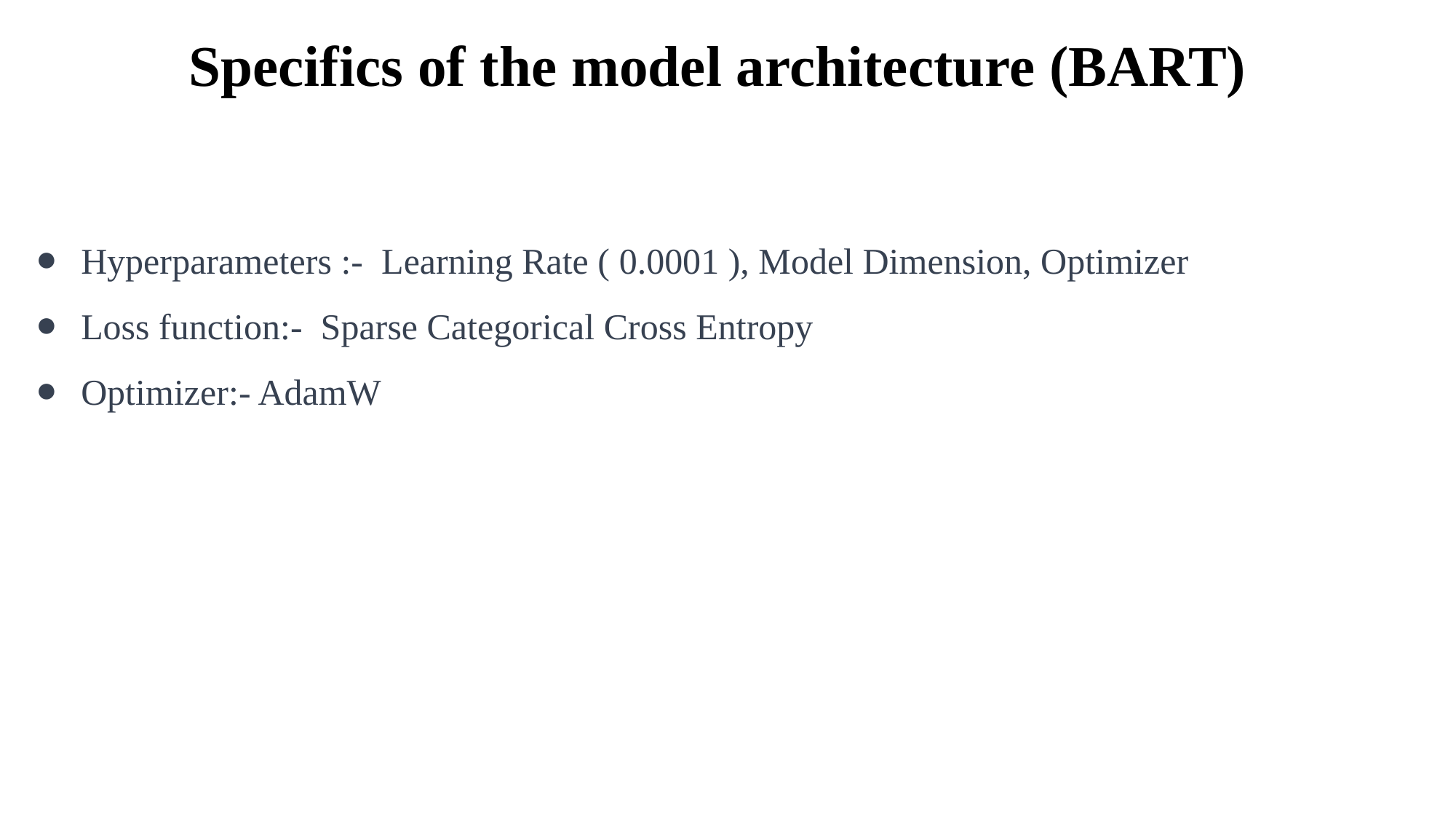

Specifics of the model architecture (BART)

Hyperparameters :-  Learning Rate ( 0.0001 ), Model Dimension, Optimizer
Loss function:-  Sparse Categorical Cross Entropy
Optimizer:- AdamW